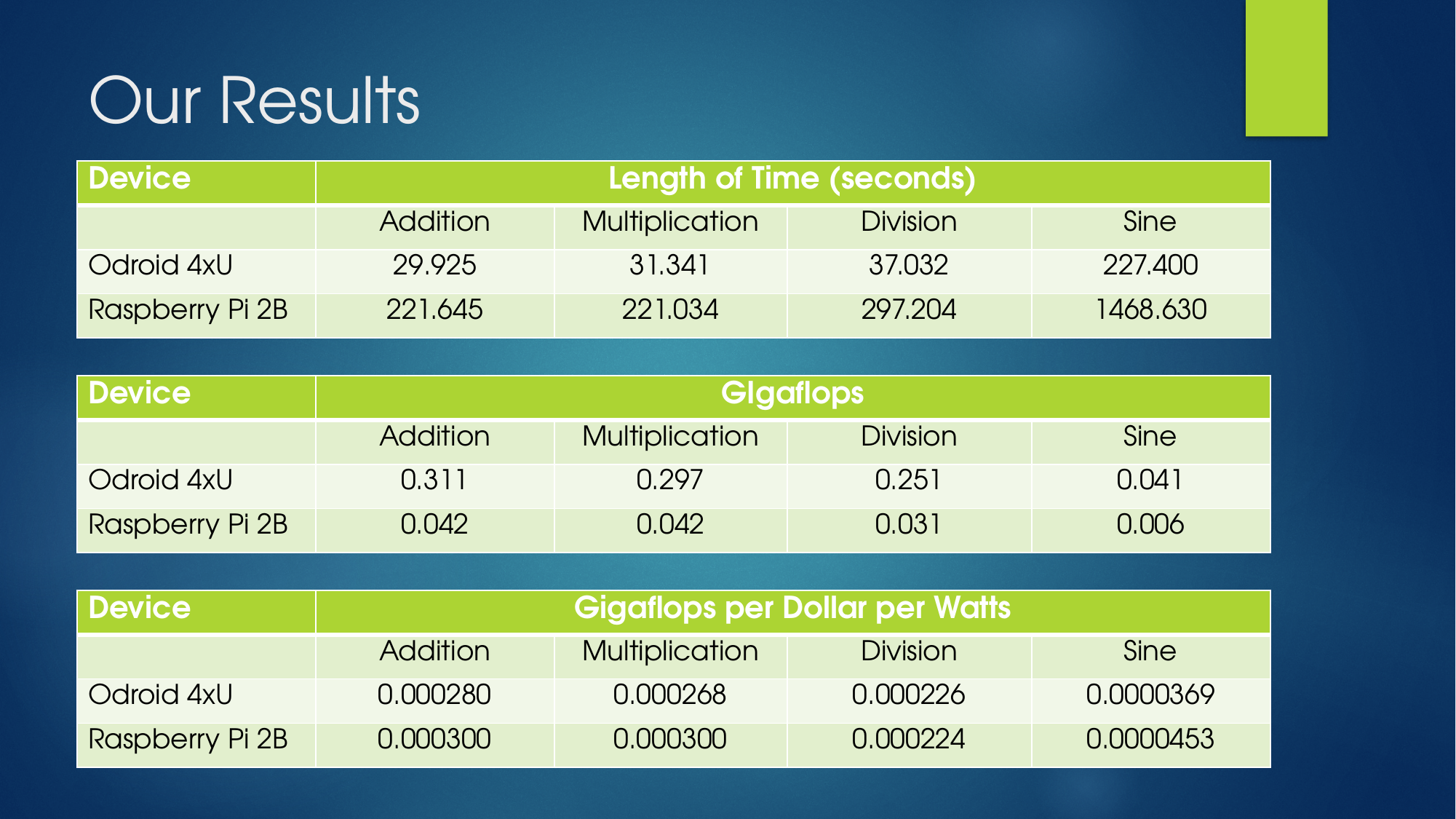

# Our Results
| Device | Length of Time (seconds) |  |  |  |
| --- | --- | --- | --- | --- |
|  | Addition | Multiplication | Division | Sine |
| Odroid 4xU | 29.925 | 31.341 | 37.032 | 227.400 |
| Raspberry Pi 2B | 221.645 | 221.034 | 297.204 | 1468.630 |
| Device | GIgaflops |  |  |  |
| --- | --- | --- | --- | --- |
|  | Addition | Multiplication | Division | Sine |
| Odroid 4xU | 0.311 | 0.297 | 0.251 | 0.041 |
| Raspberry Pi 2B | 0.042 | 0.042 | 0.031 | 0.006 |
| Device | Gigaflops per Dollar per Watts |  |  |  |
| --- | --- | --- | --- | --- |
|  | Addition | Multiplication | Division | Sine |
| Odroid 4xU | 0.000280 | 0.000268 | 0.000226 | 0.0000369 |
| Raspberry Pi 2B | 0.000300 | 0.000300 | 0.000224 | 0.0000453 |